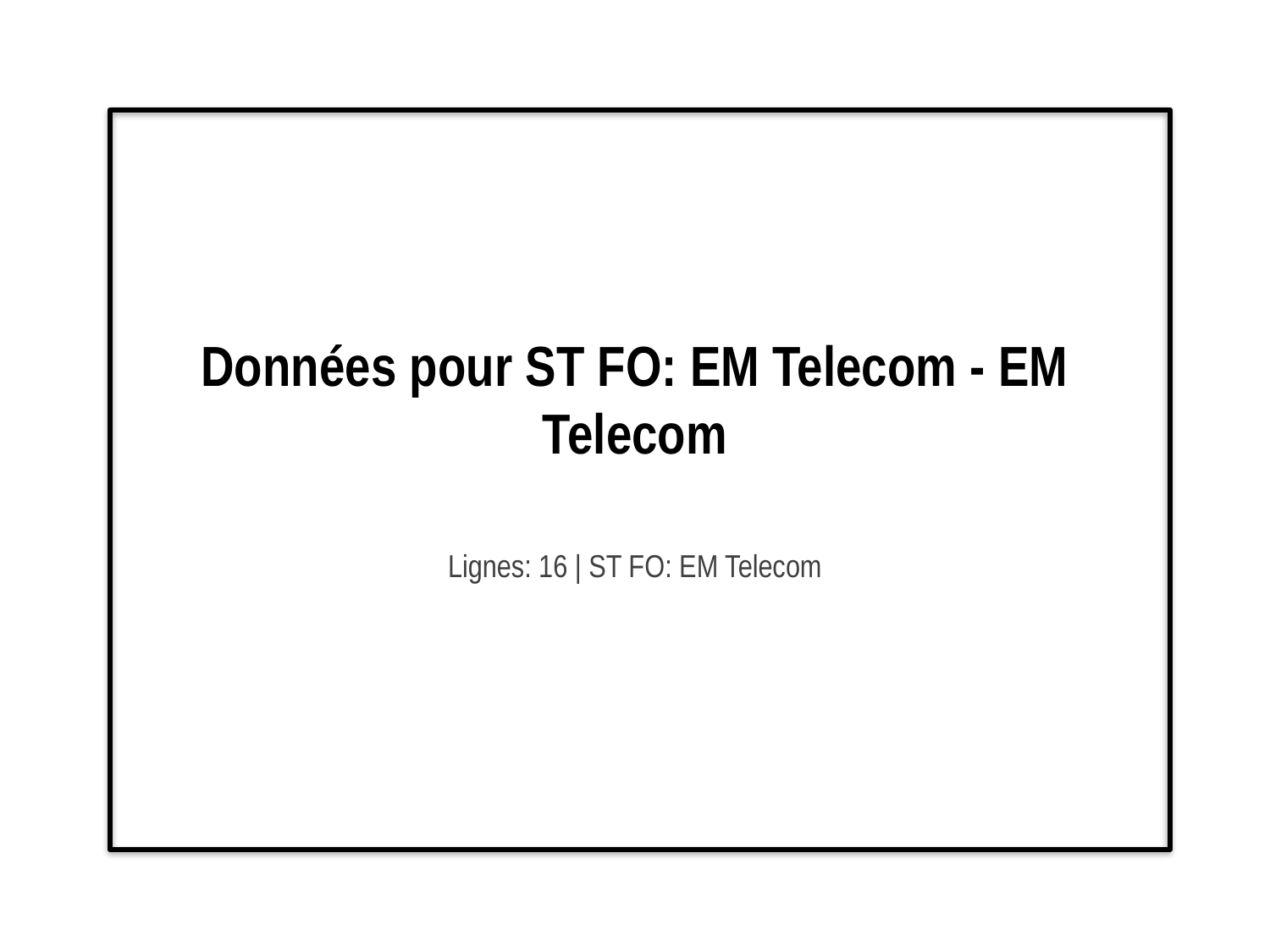

# Données pour ST FO: EM Telecom - EM Telecom
Lignes: 16 | ST FO: EM Telecom